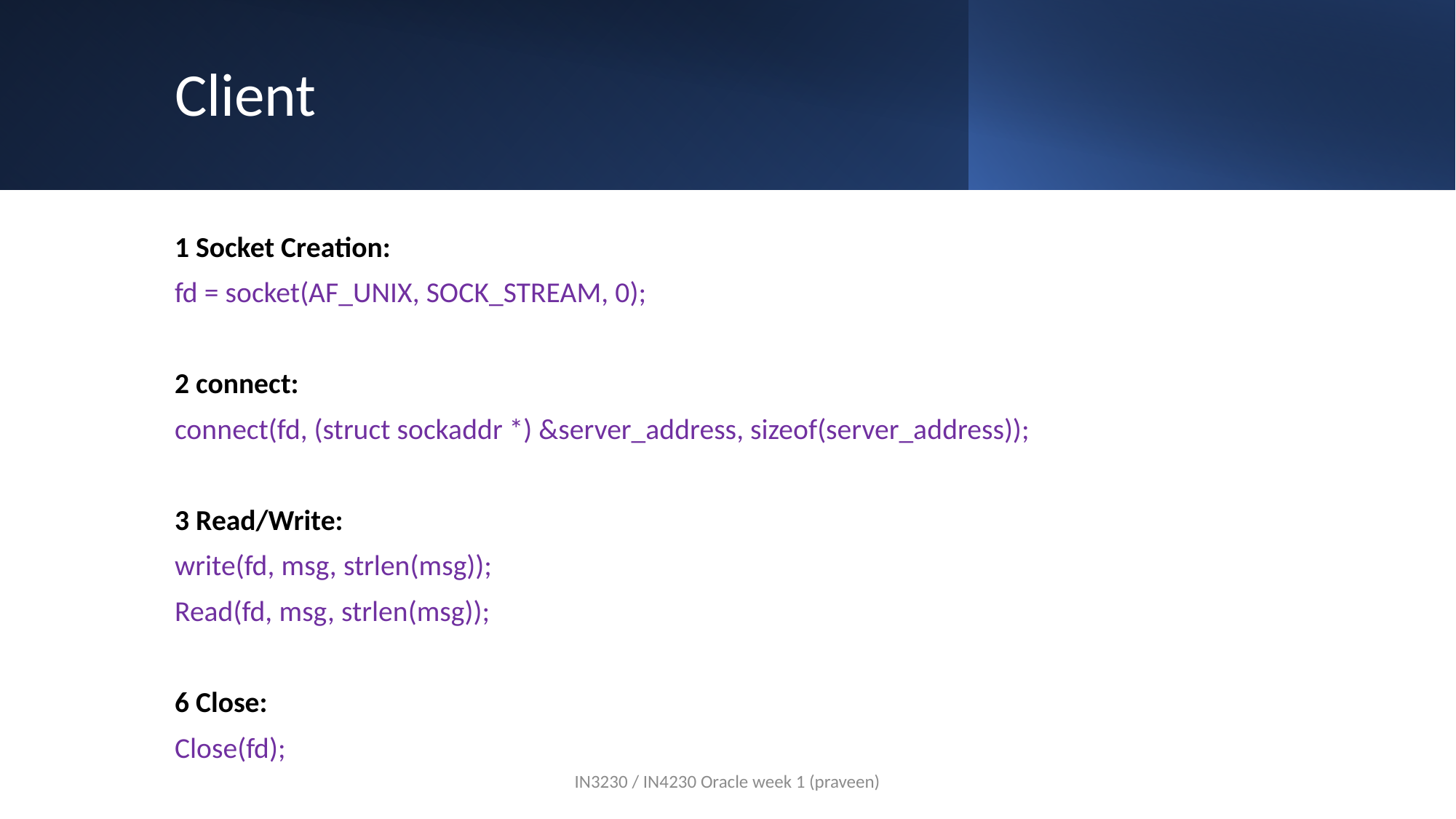

# Client
1 Socket Creation:
fd = socket(AF_UNIX, SOCK_STREAM, 0);

2 connect:
connect(fd, (struct sockaddr *) &server_address, sizeof(server_address));

3 Read/Write:
write(fd, msg, strlen(msg));
Read(fd, msg, strlen(msg));

6 Close:
Close(fd);

IN3230 / IN4230 Oracle week 1 (praveen)
12